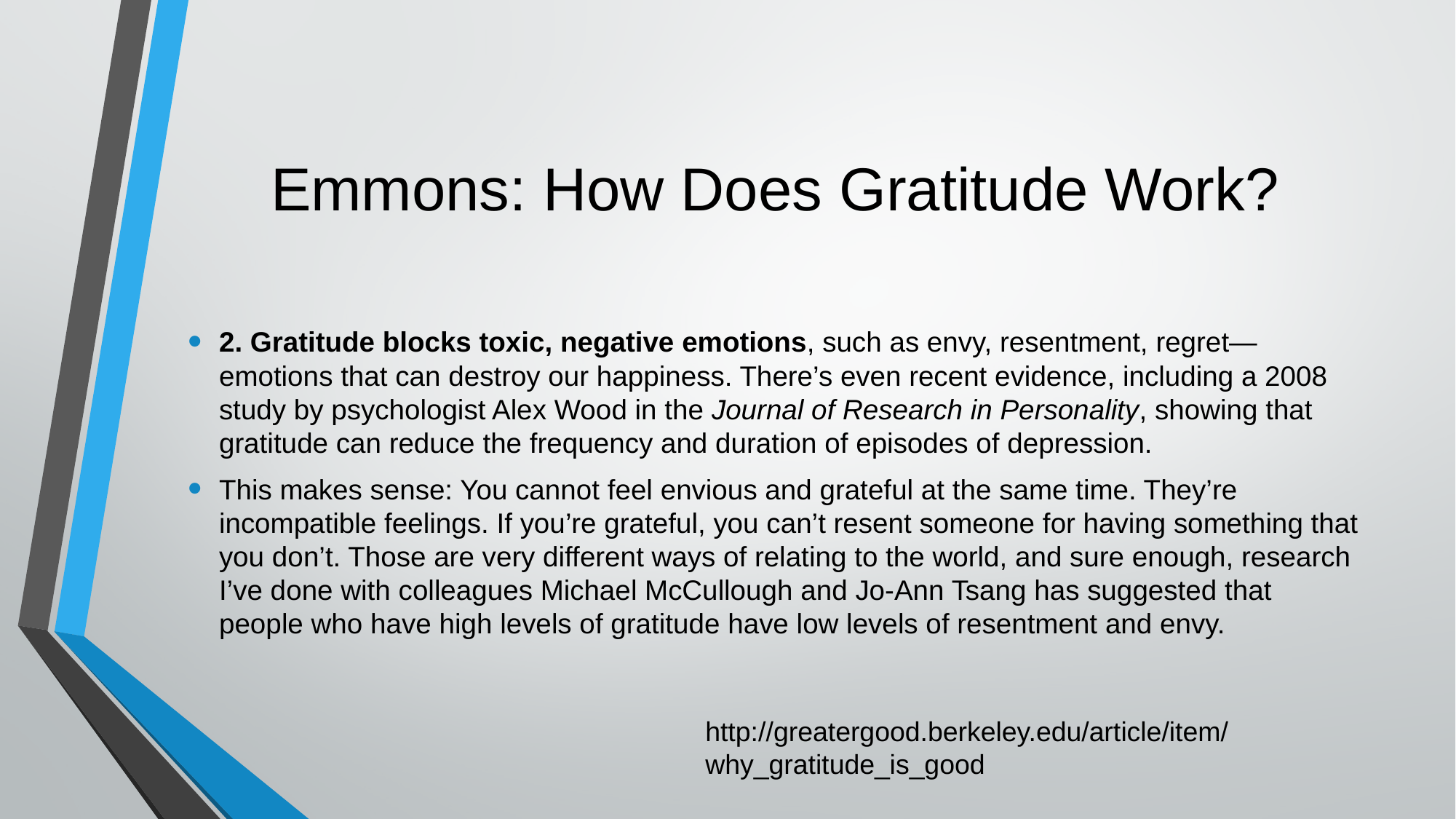

# Emmons: How Does Gratitude Work?
2. Gratitude blocks toxic, negative emotions, such as envy, resentment, regret—emotions that can destroy our happiness. There’s even recent evidence, including a 2008 study by psychologist Alex Wood in the Journal of Research in Personality, showing that gratitude can reduce the frequency and duration of episodes of depression.
This makes sense: You cannot feel envious and grateful at the same time. They’re incompatible feelings. If you’re grateful, you can’t resent someone for having something that you don’t. Those are very different ways of relating to the world, and sure enough, research I’ve done with colleagues Michael McCullough and Jo-Ann Tsang has suggested that people who have high levels of gratitude have low levels of resentment and envy.

http://greatergood.berkeley.edu/article/item/why_gratitude_is_good